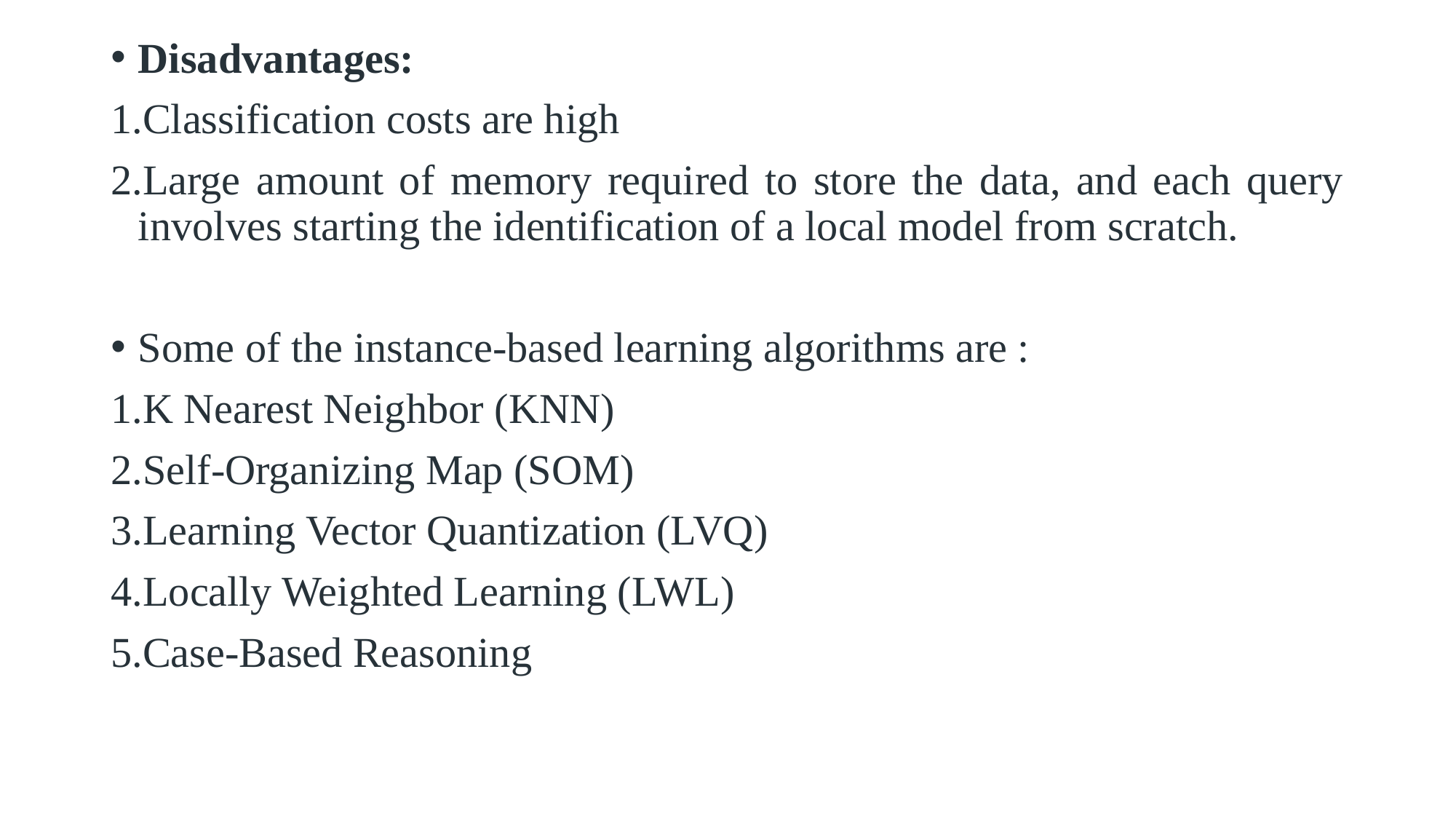

Disadvantages:
Classification costs are high
Large amount of memory required to store the data, and each query involves starting the identification of a local model from scratch.

Some of the instance-based learning algorithms are :
K Nearest Neighbor (KNN)
Self-Organizing Map (SOM)
Learning Vector Quantization (LVQ)
Locally Weighted Learning (LWL)
Case-Based Reasoning